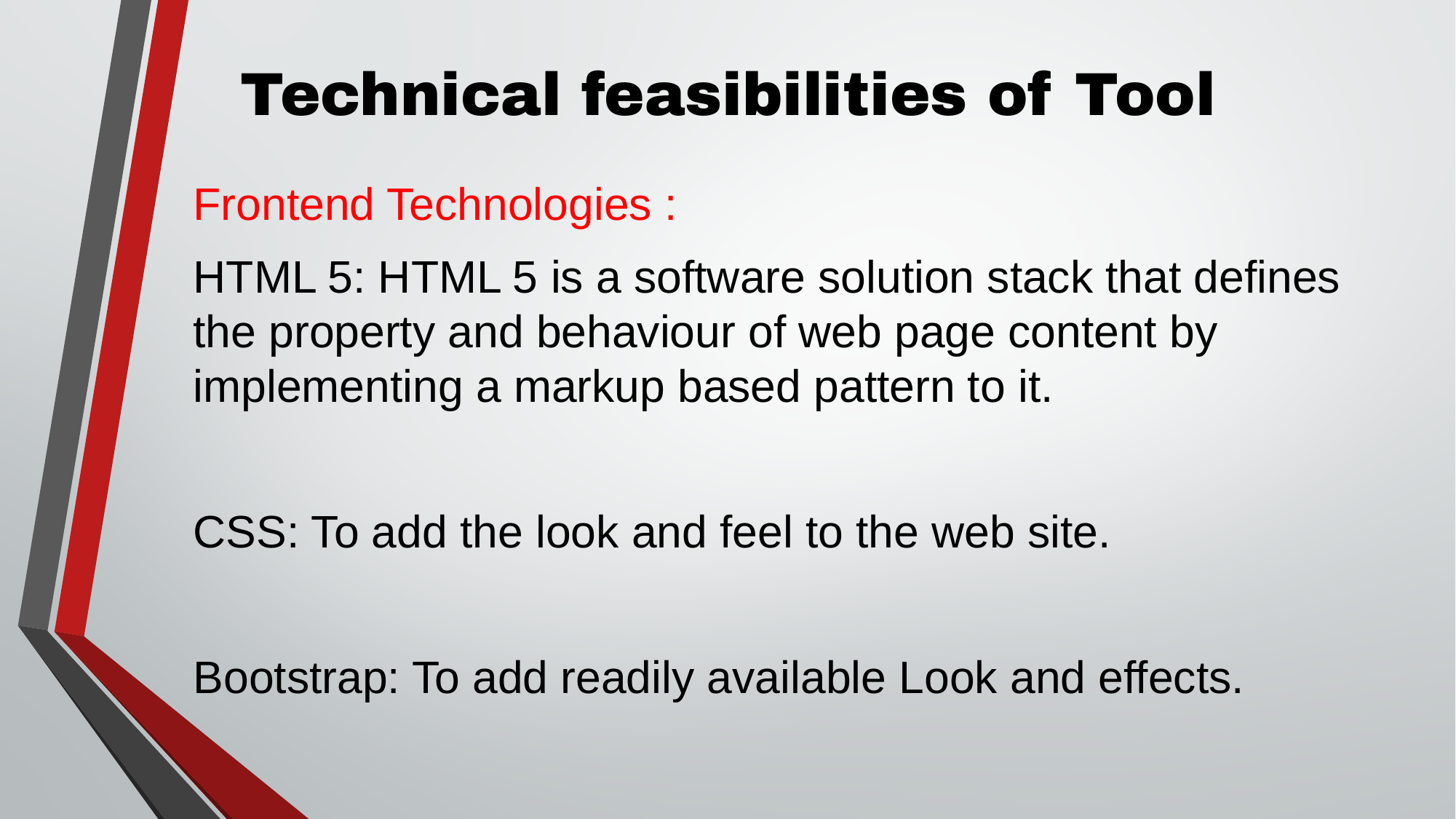

# Technical feasibilities of Tool
Frontend Technologies :
HTML 5: HTML 5 is a software solution stack that defines the property and behaviour of web page content by implementing a markup based pattern to it.

CSS: To add the look and feel to the web site.

Bootstrap: To add readily available Look and effects.